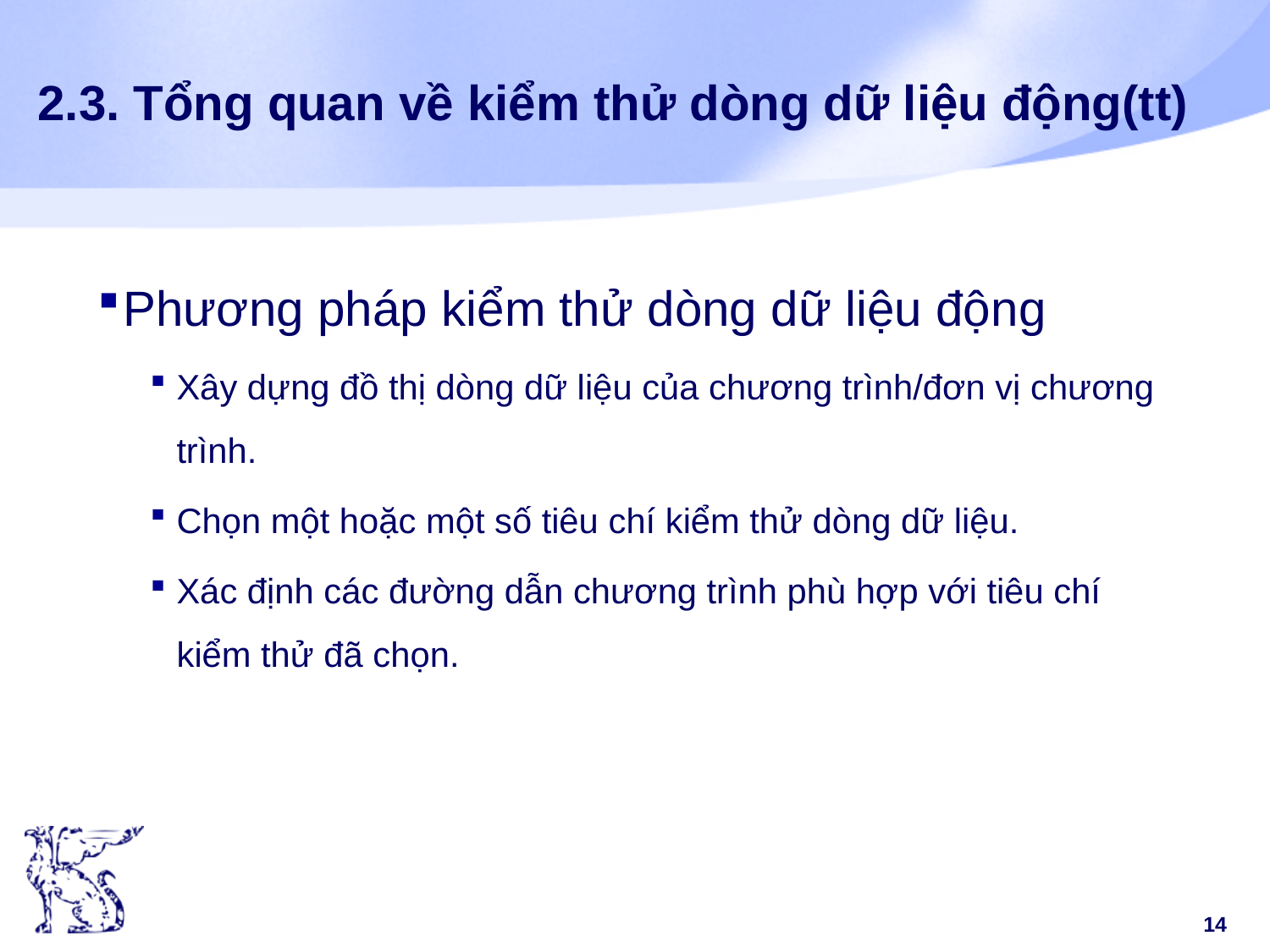

# 2.3. Tổng quan về kiểm thử dòng dữ liệu động(tt)
Phương pháp kiểm thử dòng dữ liệu động
Xây dựng đồ thị dòng dữ liệu của chương trình/đơn vị chương trình.
Chọn một hoặc một số tiêu chí kiểm thử dòng dữ liệu.
Xác định các đường dẫn chương trình phù hợp với tiêu chí kiểm thử đã chọn.

14